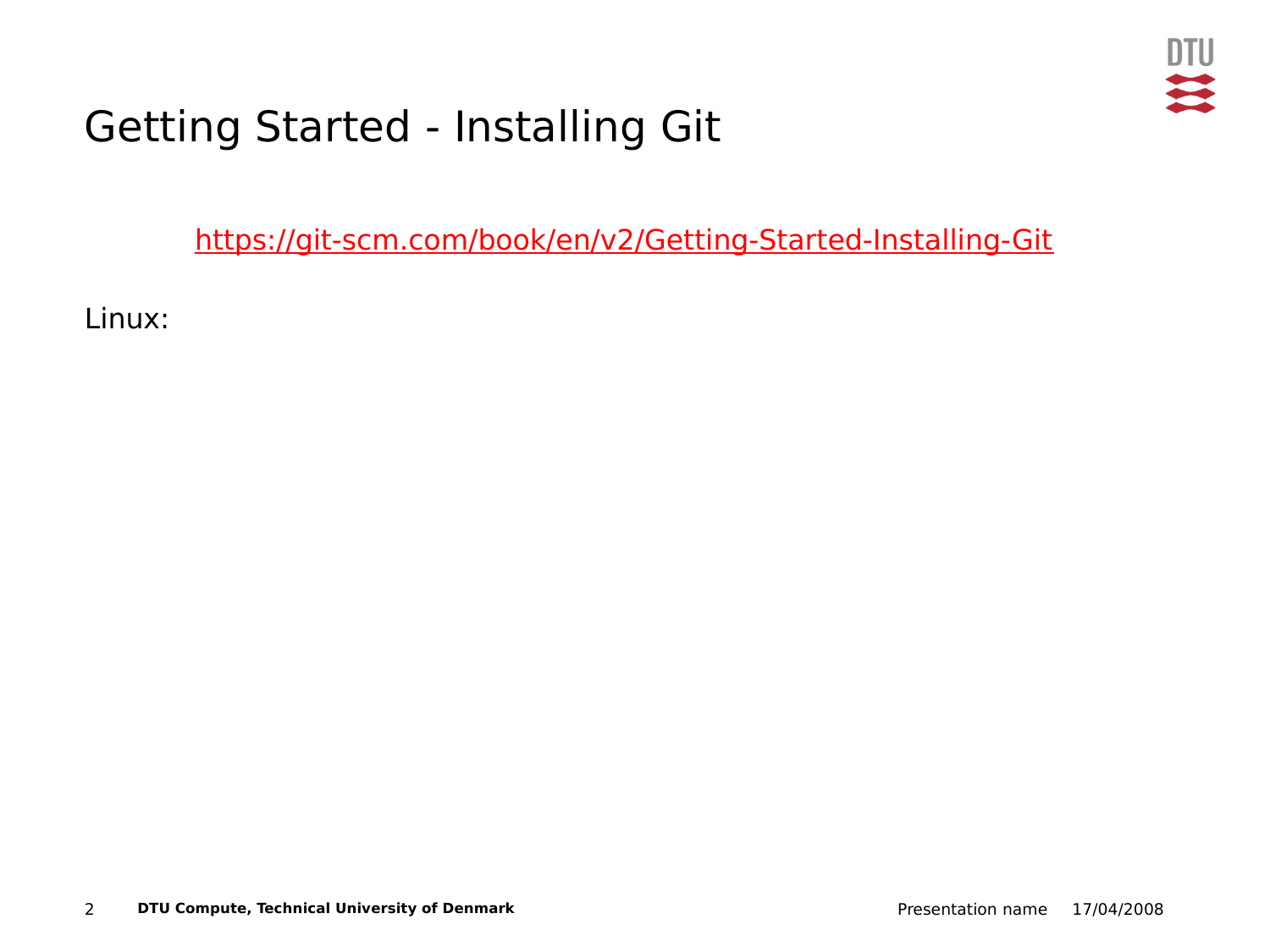

# Getting Started - Installing Git
https://git-scm.com/book/en/v2/Getting-Started-Installing-Git

Linux: